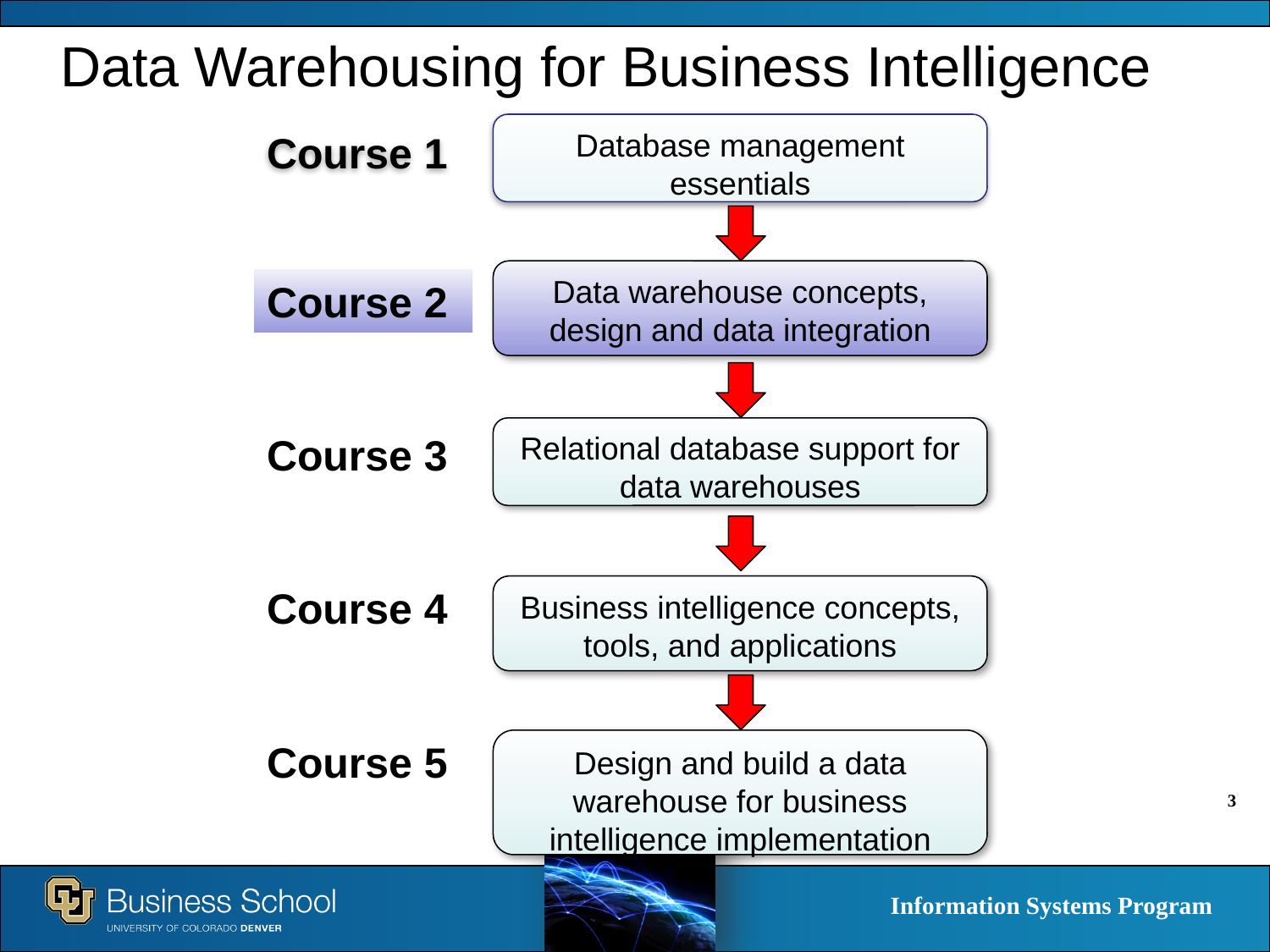

# Data Warehousing for Business Intelligence
Database management essentials
Course 1

Data warehouse concepts, design and data integration

Course 2

Relational database support for data warehouses
Course 3

Course 4
Business intelligence concepts, tools, and applications

Course 5
Design and build a data warehouse for business intelligence implementation